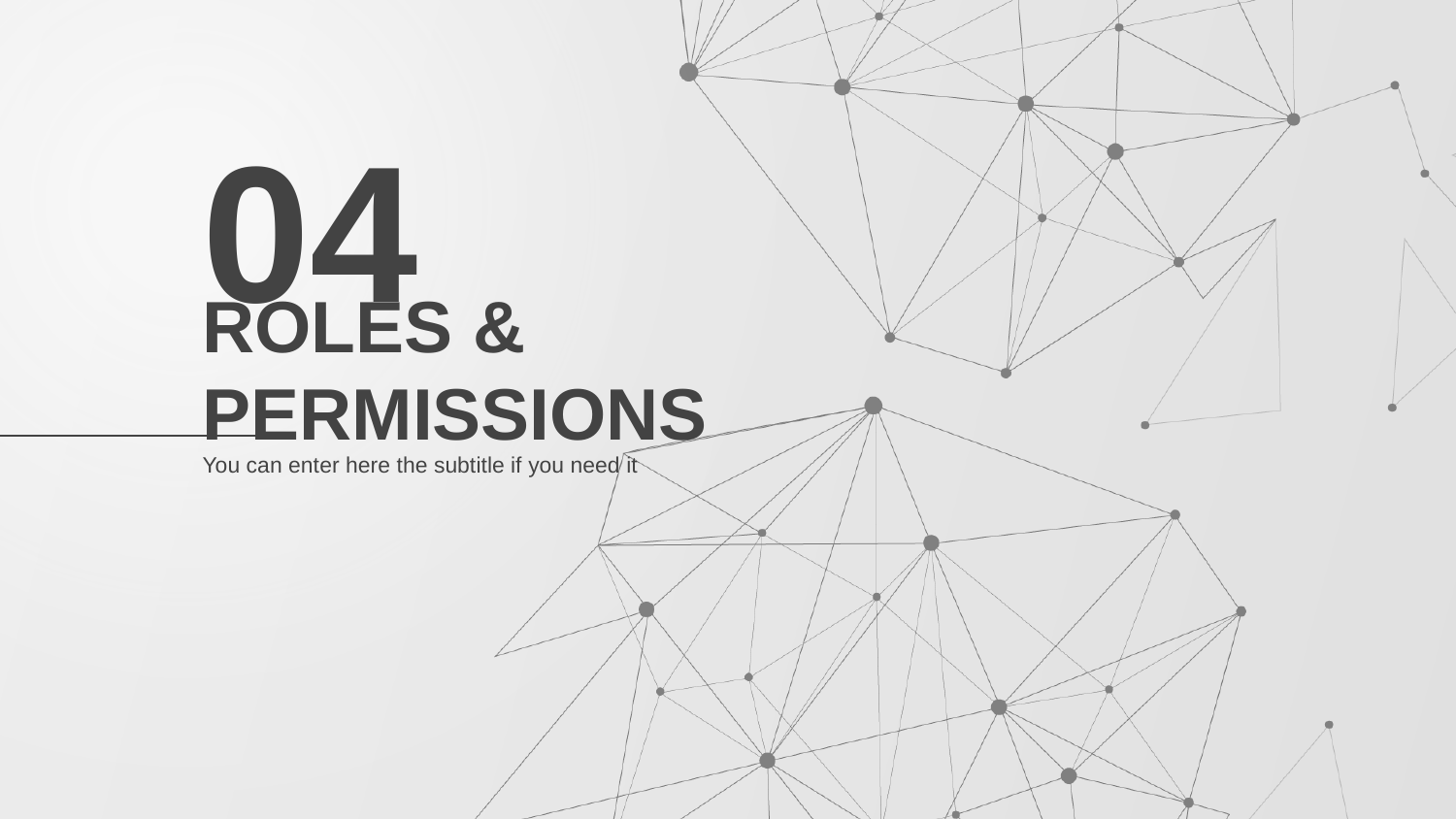

04
# ROLES & PERMISSIONS
You can enter here the subtitle if you need it